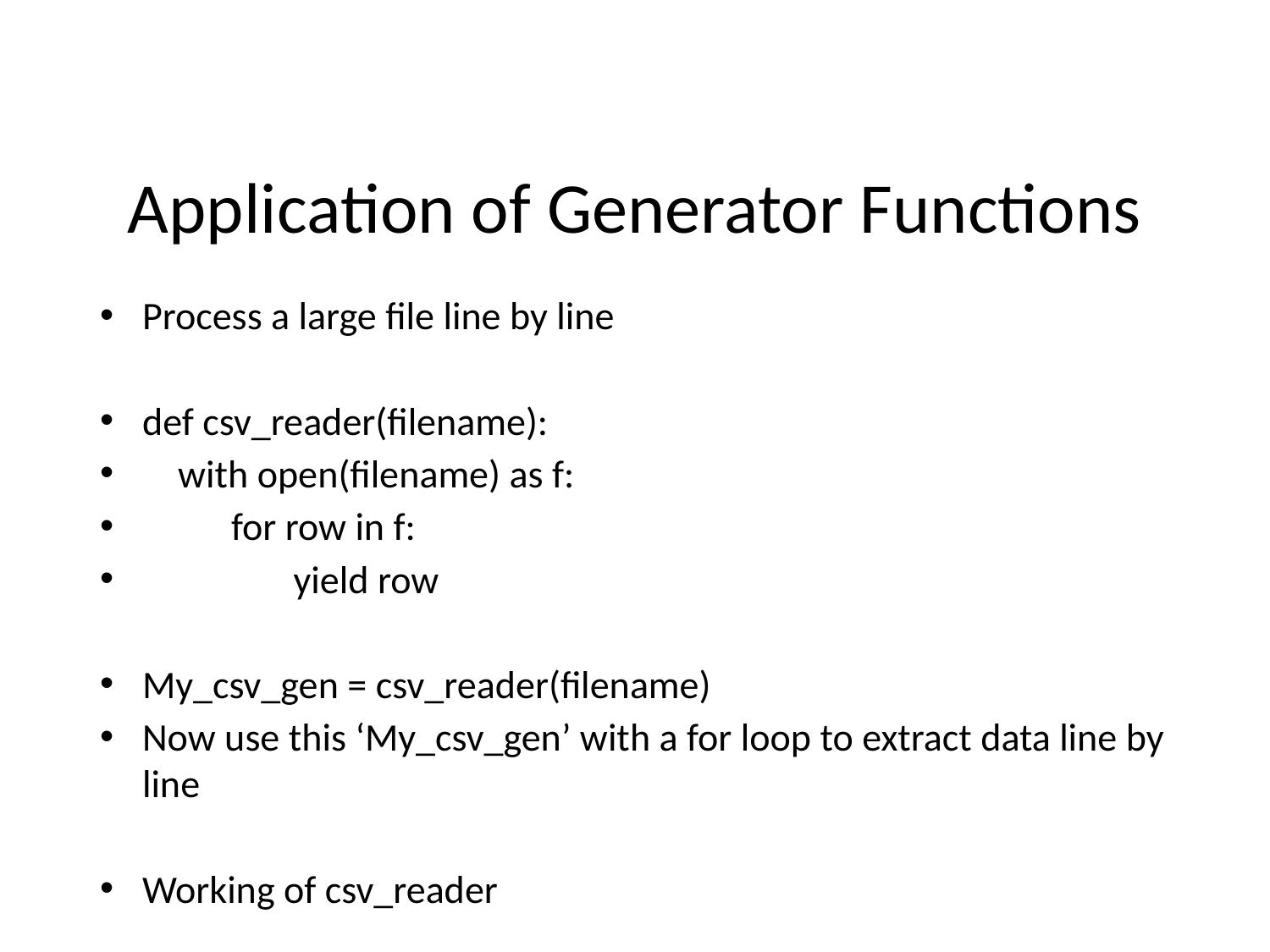

# Application of Generator Functions
Process a large file line by line

def csv_reader(filename):
    with open(filename) as f:
          for row in f:
                 yield row

My_csv_gen = csv_reader(filename)
Now use this ‘My_csv_gen’ with a for loop to extract data line by line

Working of csv_reader